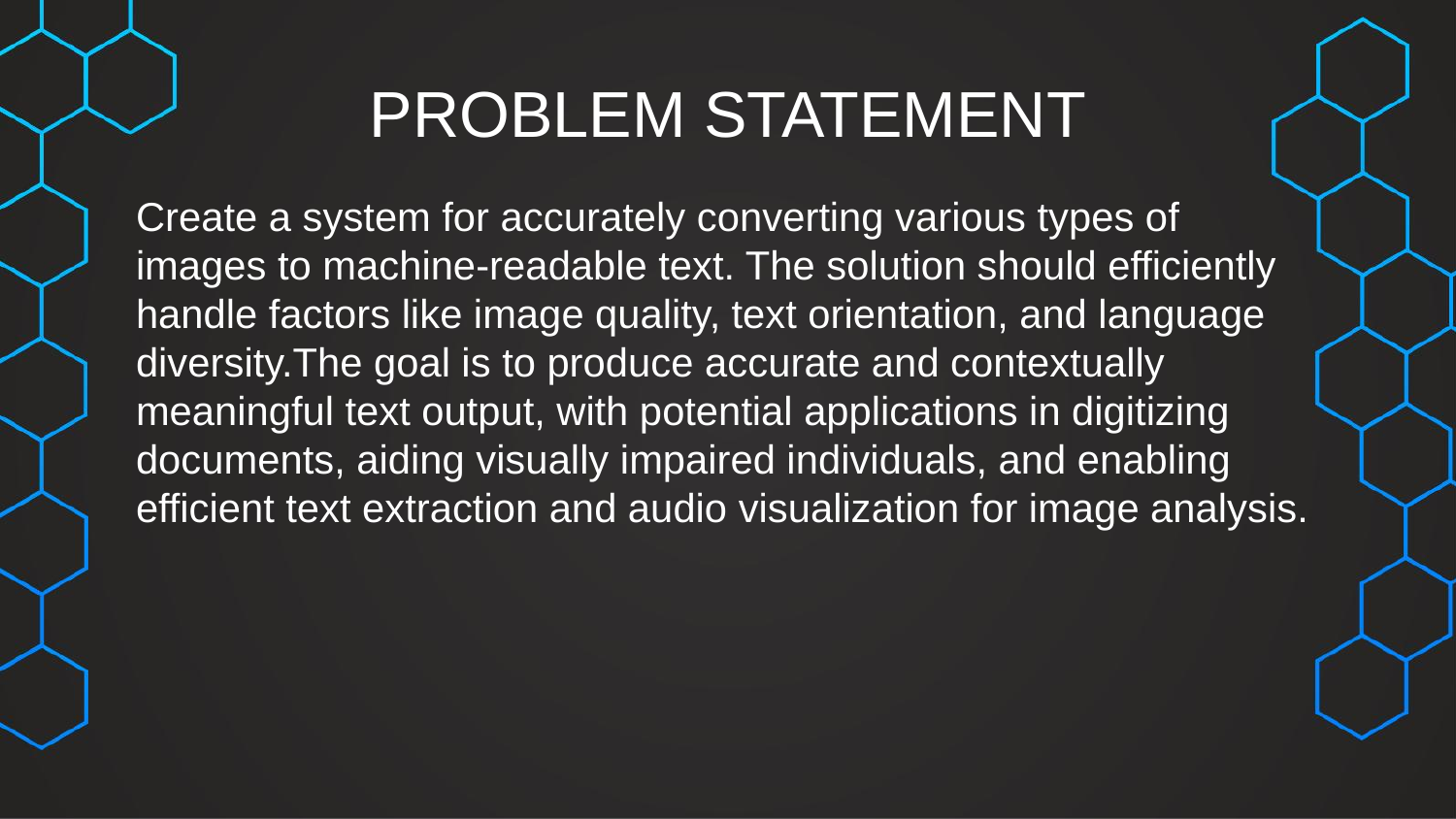

# PROBLEM STATEMENT
Create a system for accurately converting various types of images to machine-readable text. The solution should efficiently handle factors like image quality, text orientation, and language diversity.The goal is to produce accurate and contextually meaningful text output, with potential applications in digitizing documents, aiding visually impaired individuals, and enabling efficient text extraction and audio visualization for image analysis.